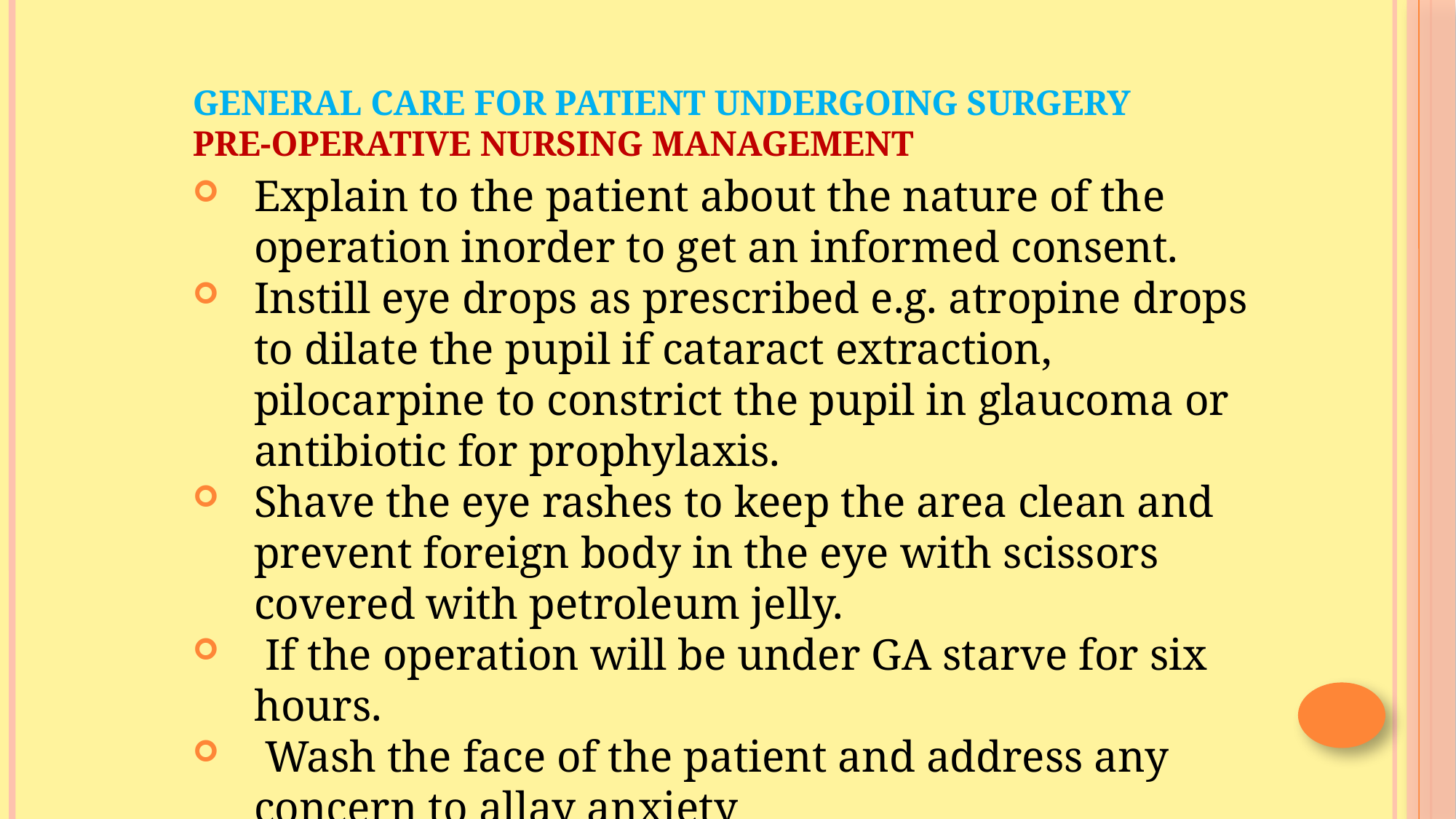

# GENERAL CARE FOR PATIENT UNDERGOING SURGERY PRE-OPERATIVE NURSING MANAGEMENT
Explain to the patient about the nature of the operation inorder to get an informed consent.
Instill eye drops as prescribed e.g. atropine drops to dilate the pupil if cataract extraction, pilocarpine to constrict the pupil in glaucoma or antibiotic for prophylaxis.
Shave the eye rashes to keep the area clean and prevent foreign body in the eye with scissors covered with petroleum jelly.
 If the operation will be under GA starve for six hours.
 Wash the face of the patient and address any concern to allay anxiety